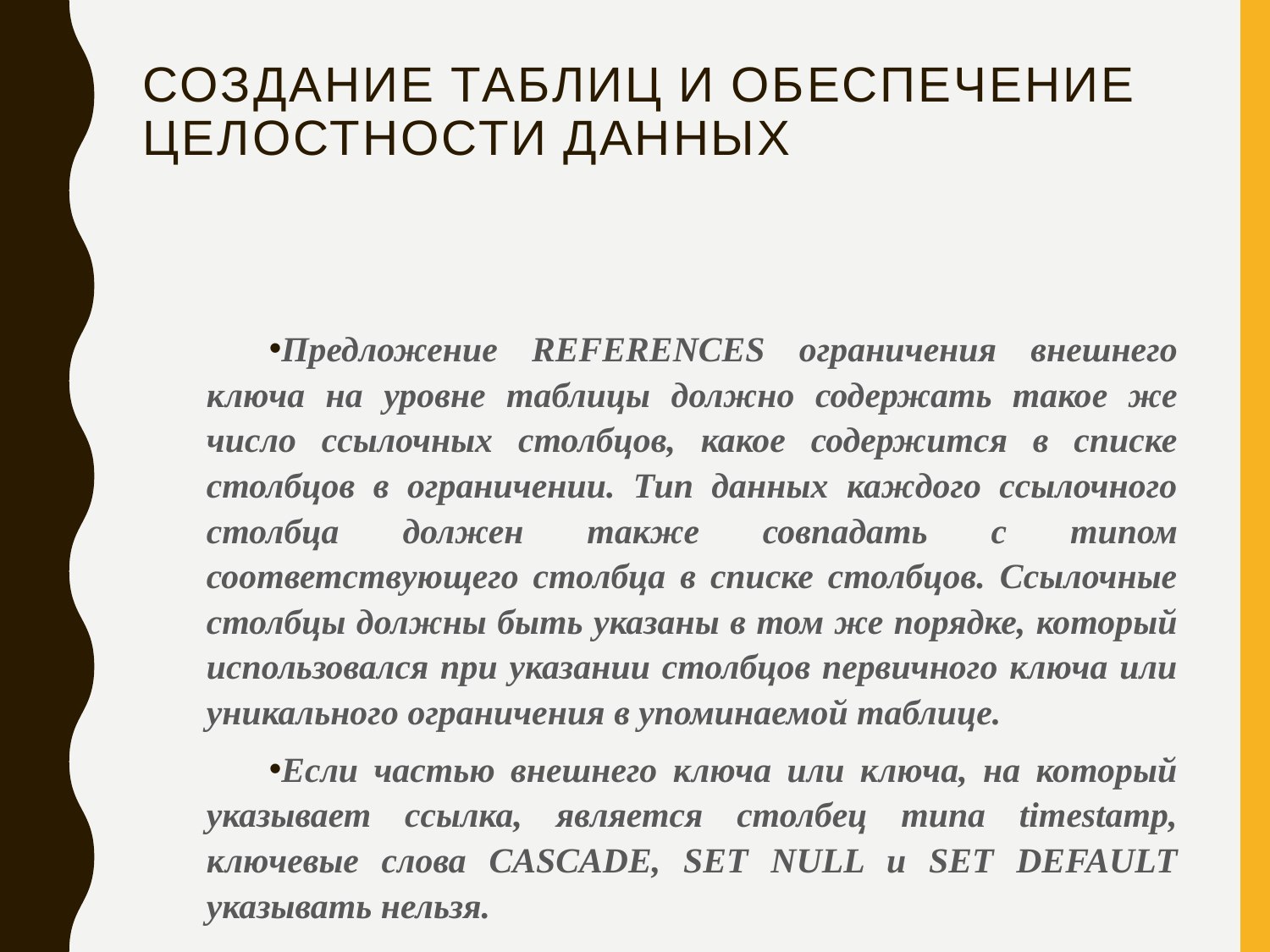

# Создание таблиц и обеспечение целостности данных
Предложение REFERENCES ограничения внешнего ключа на уровне таблицы должно содержать такое же число ссылочных столбцов, какое содержится в списке столбцов в ограничении. Тип данных каждого ссылочного столбца должен также совпадать с типом соответствующего столбца в списке столбцов. Ссылочные столбцы должны быть указаны в том же порядке, который использовался при указании столбцов первичного ключа или уникального ограничения в упоминаемой таблице.
Если частью внешнего ключа или ключа, на который указывает ссылка, является столбец типа timestamp, ключевые слова CASCADE, SET NULL и SET DEFAULT указывать нельзя.